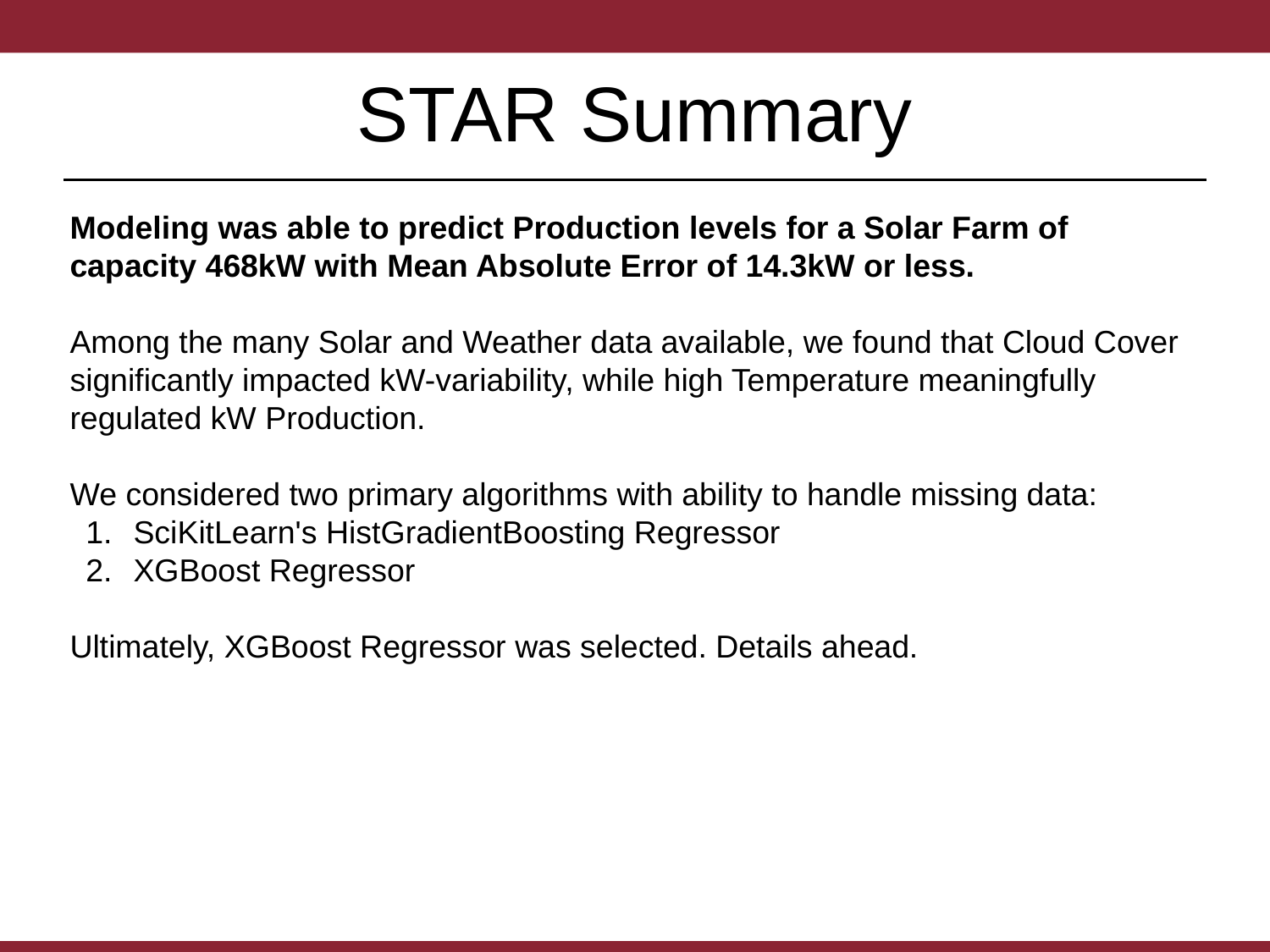

# STAR Summary
Modeling was able to predict Production levels for a Solar Farm of capacity 468kW with Mean Absolute Error of 14.3kW or less.

Among the many Solar and Weather data available, we found that Cloud Cover significantly impacted kW-variability, while high Temperature meaningfully regulated kW Production.

We considered two primary algorithms with ability to handle missing data:
SciKitLearn's HistGradientBoosting Regressor
XGBoost Regressor

Ultimately, XGBoost Regressor was selected. Details ahead.